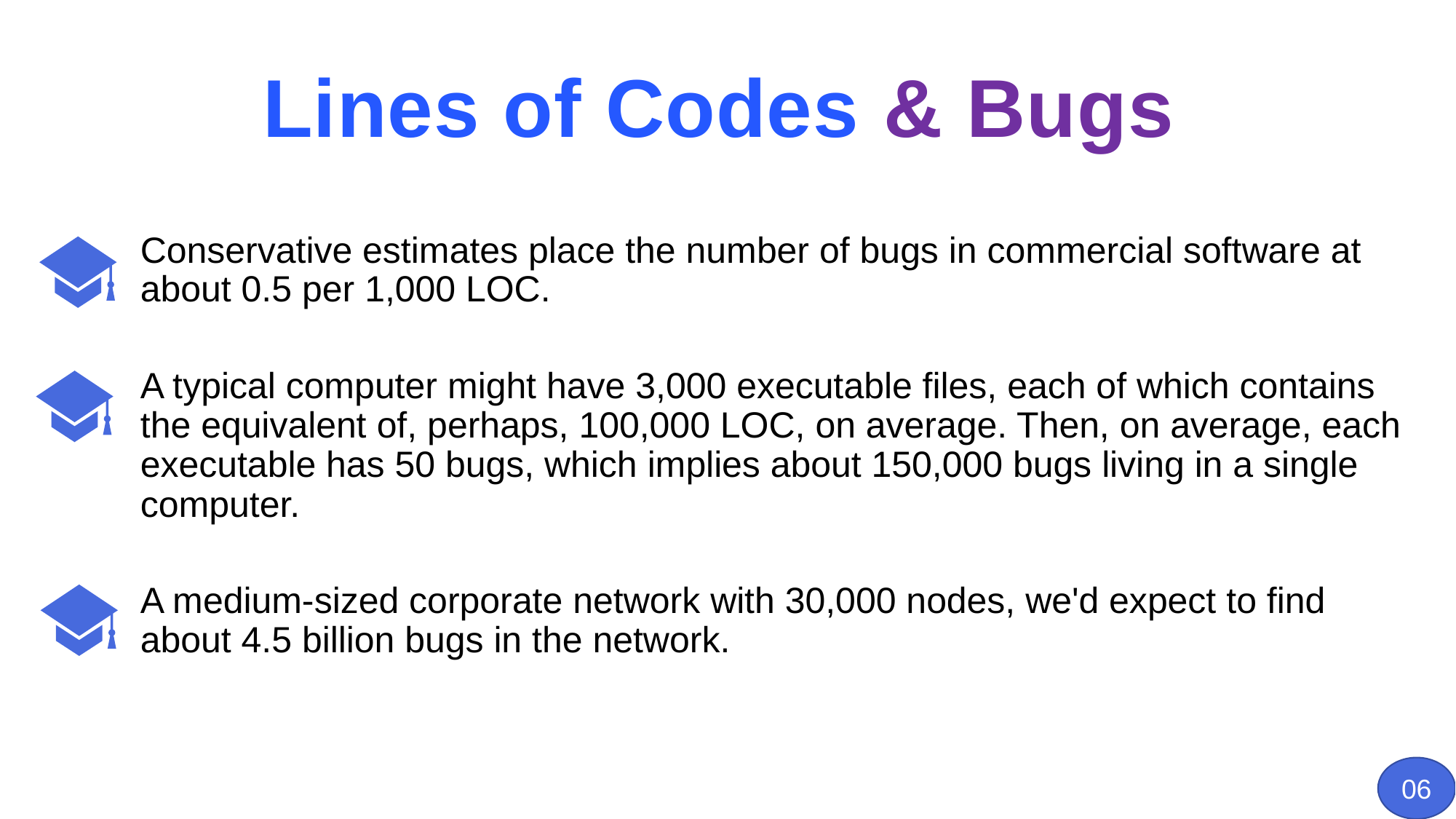

Lines of Codes & Bugs
Conservative estimates place the number of bugs in commercial software at about 0.5 per 1,000 LOC.

A typical computer might have 3,000 executable files, each of which contains the equivalent of, perhaps, 100,000 LOC, on average. Then, on average, each executable has 50 bugs, which implies about 150,000 bugs living in a single computer.

A medium-sized corporate network with 30,000 nodes, we'd expect to find about 4.5 billion bugs in the network.

06